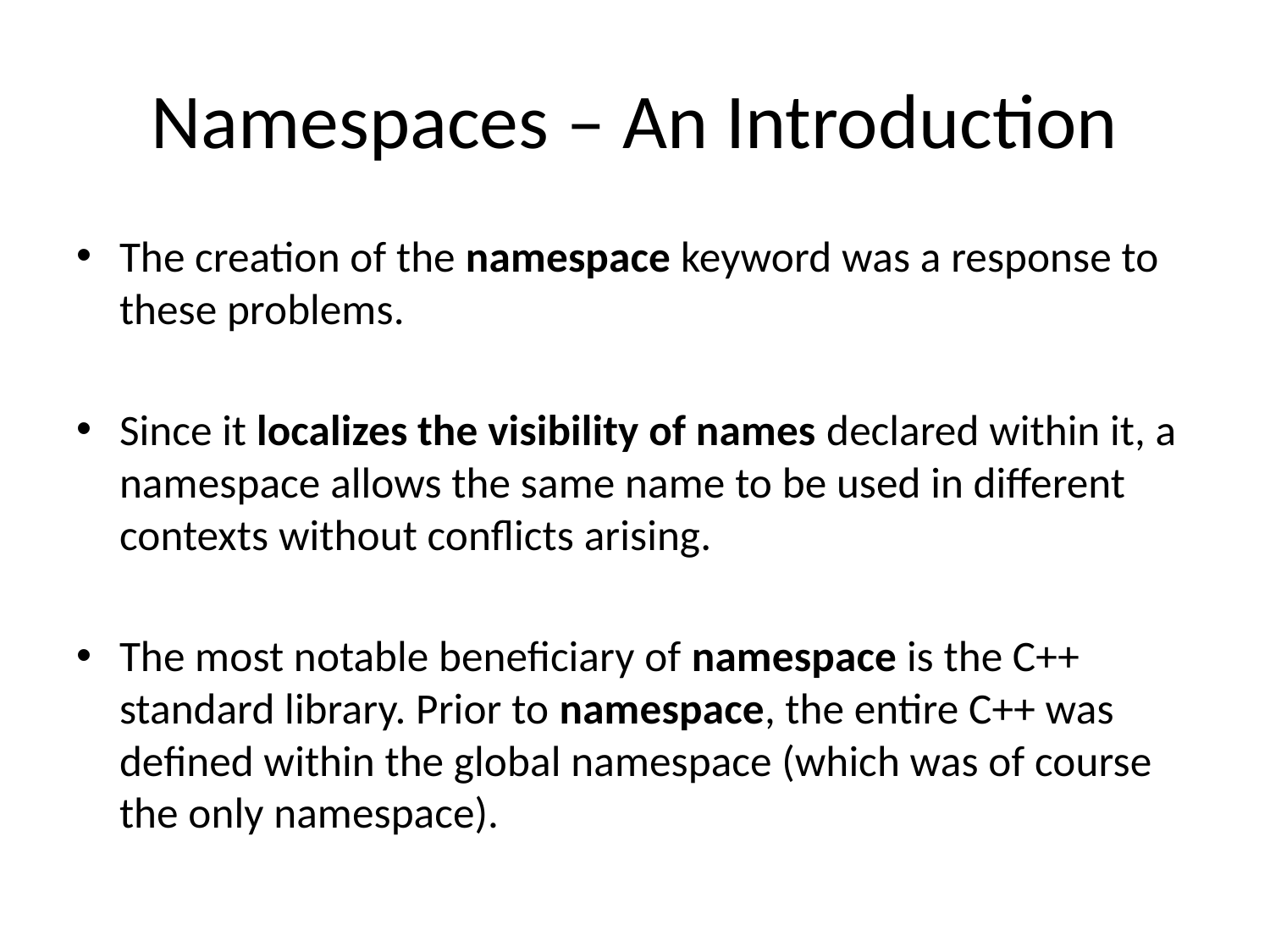

# Namespaces – An Introduction
The creation of the namespace keyword was a response to these problems.

Since it localizes the visibility of names declared within it, a namespace allows the same name to be used in different  contexts without conflicts arising.

The most notable beneficiary of namespace is the C++ standard library. Prior to namespace, the entire C++ was defined within the global namespace (which was of course the only namespace).